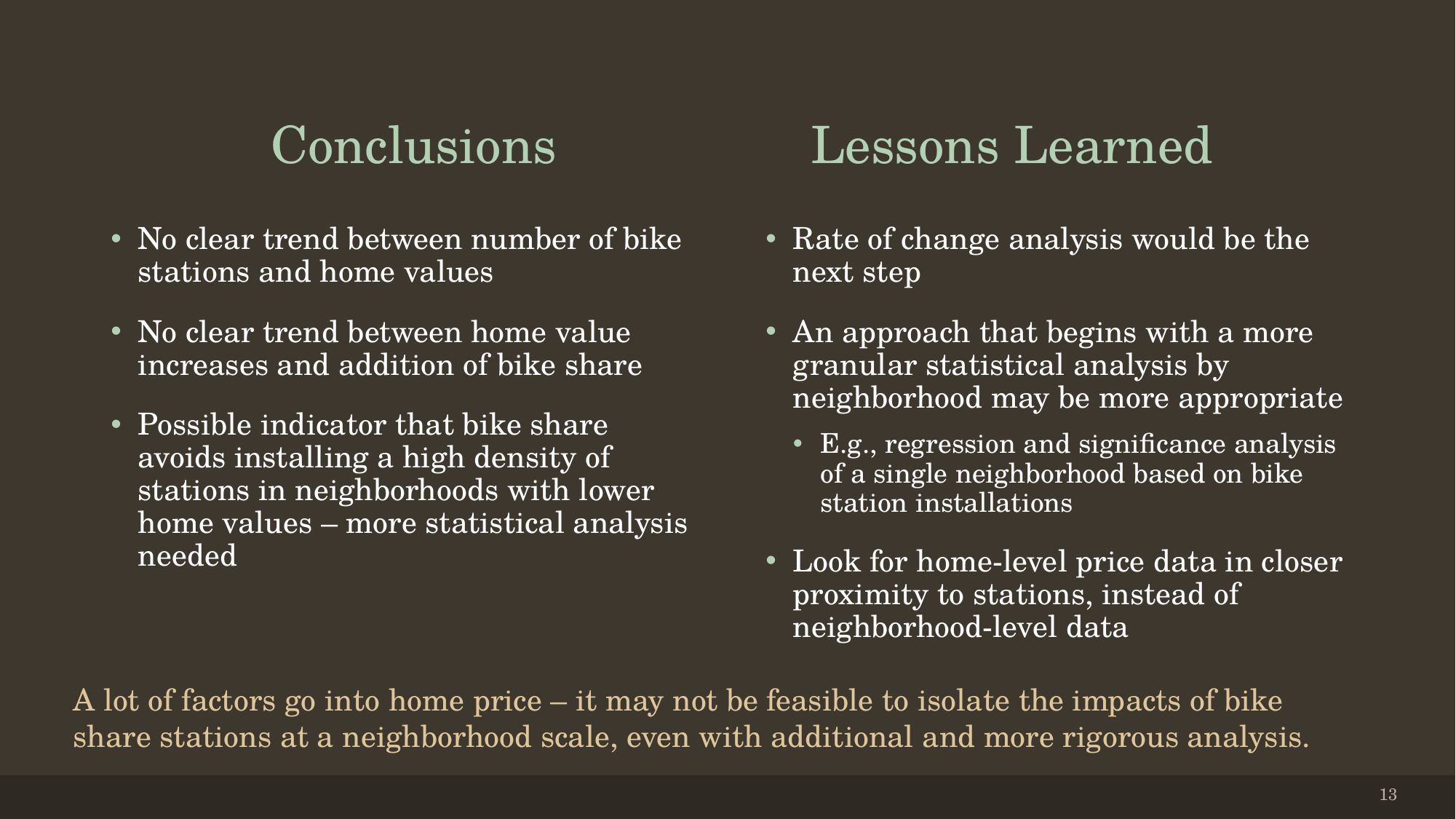

# Conclusions
Lessons Learned
No clear trend between number of bike stations and home values
No clear trend between home value increases and addition of bike share
Possible indicator that bike share avoids installing a high density of stations in neighborhoods with lower home values – more statistical analysis needed
Rate of change analysis would be the next step
An approach that begins with a more granular statistical analysis by neighborhood may be more appropriate
E.g., regression and significance analysis of a single neighborhood based on bike station installations
Look for home-level price data in closer proximity to stations, instead of neighborhood-level data
A lot of factors go into home price – it may not be feasible to isolate the impacts of bike share stations at a neighborhood scale, even with additional and more rigorous analysis.
13